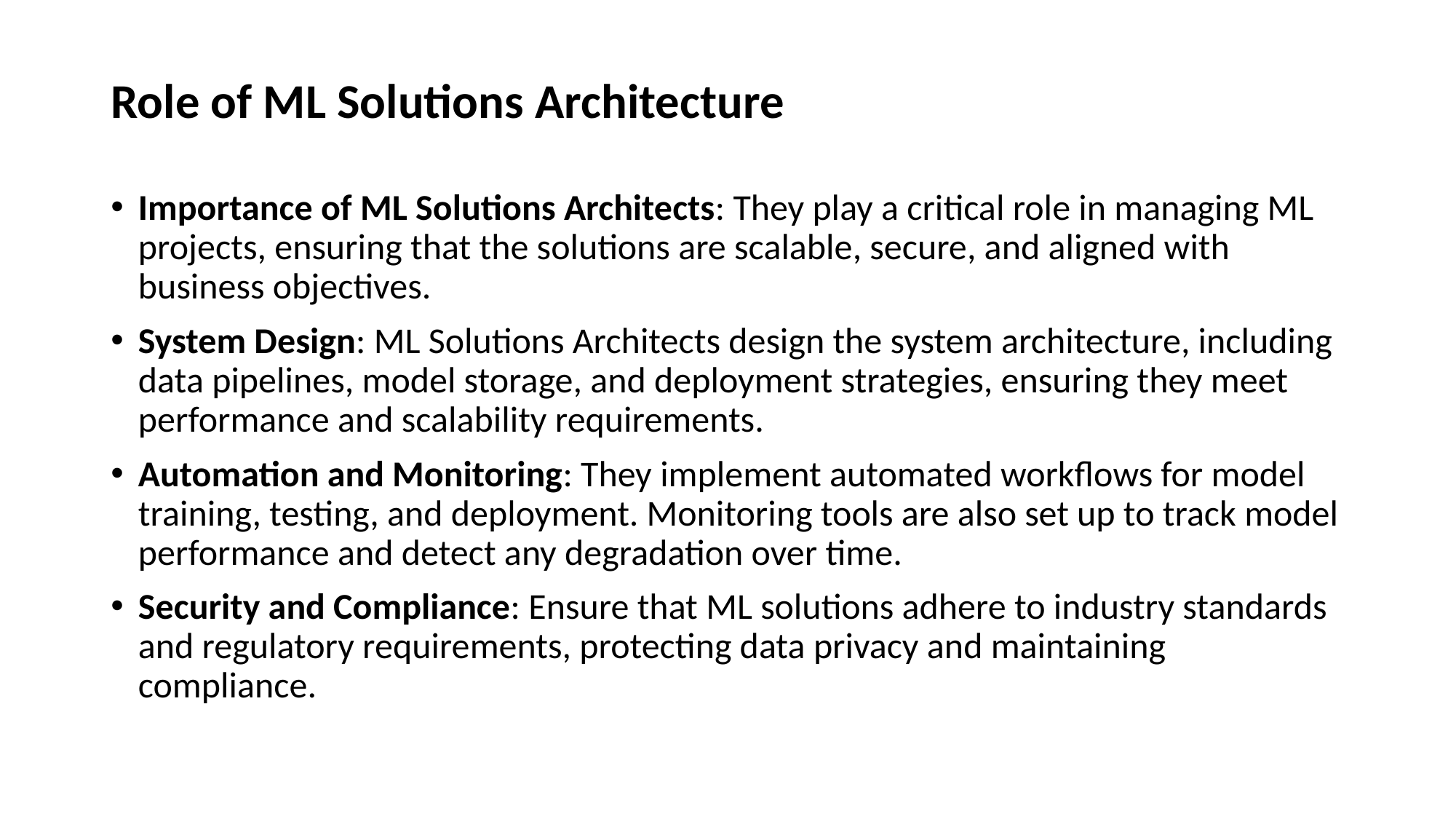

# Role of ML Solutions Architecture
Importance of ML Solutions Architects: They play a critical role in managing ML projects, ensuring that the solutions are scalable, secure, and aligned with business objectives.
System Design: ML Solutions Architects design the system architecture, including data pipelines, model storage, and deployment strategies, ensuring they meet performance and scalability requirements.
Automation and Monitoring: They implement automated workflows for model training, testing, and deployment. Monitoring tools are also set up to track model performance and detect any degradation over time.
Security and Compliance: Ensure that ML solutions adhere to industry standards and regulatory requirements, protecting data privacy and maintaining compliance.